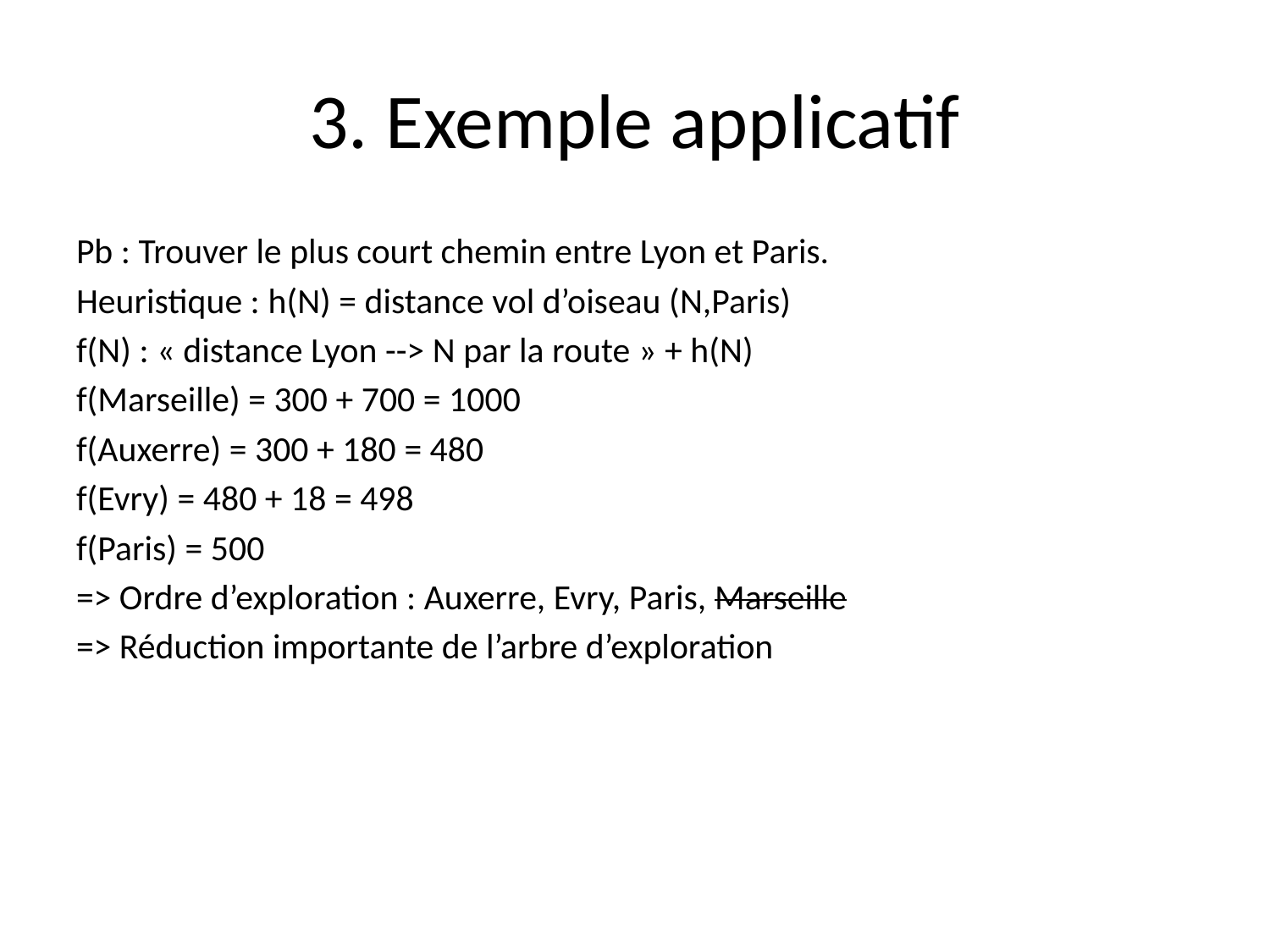

# 3. Exemple applicatif
Pb : Trouver le plus court chemin entre Lyon et Paris.
Heuristique : h(N) = distance vol d’oiseau (N,Paris)
f(N) : « distance Lyon --> N par la route » + h(N)
f(Marseille) = 300 + 700 = 1000
f(Auxerre) = 300 + 180 = 480
f(Evry) = 480 + 18 = 498
f(Paris) = 500
=> Ordre d’exploration : Auxerre, Evry, Paris, Marseille
=> Réduction importante de l’arbre d’exploration